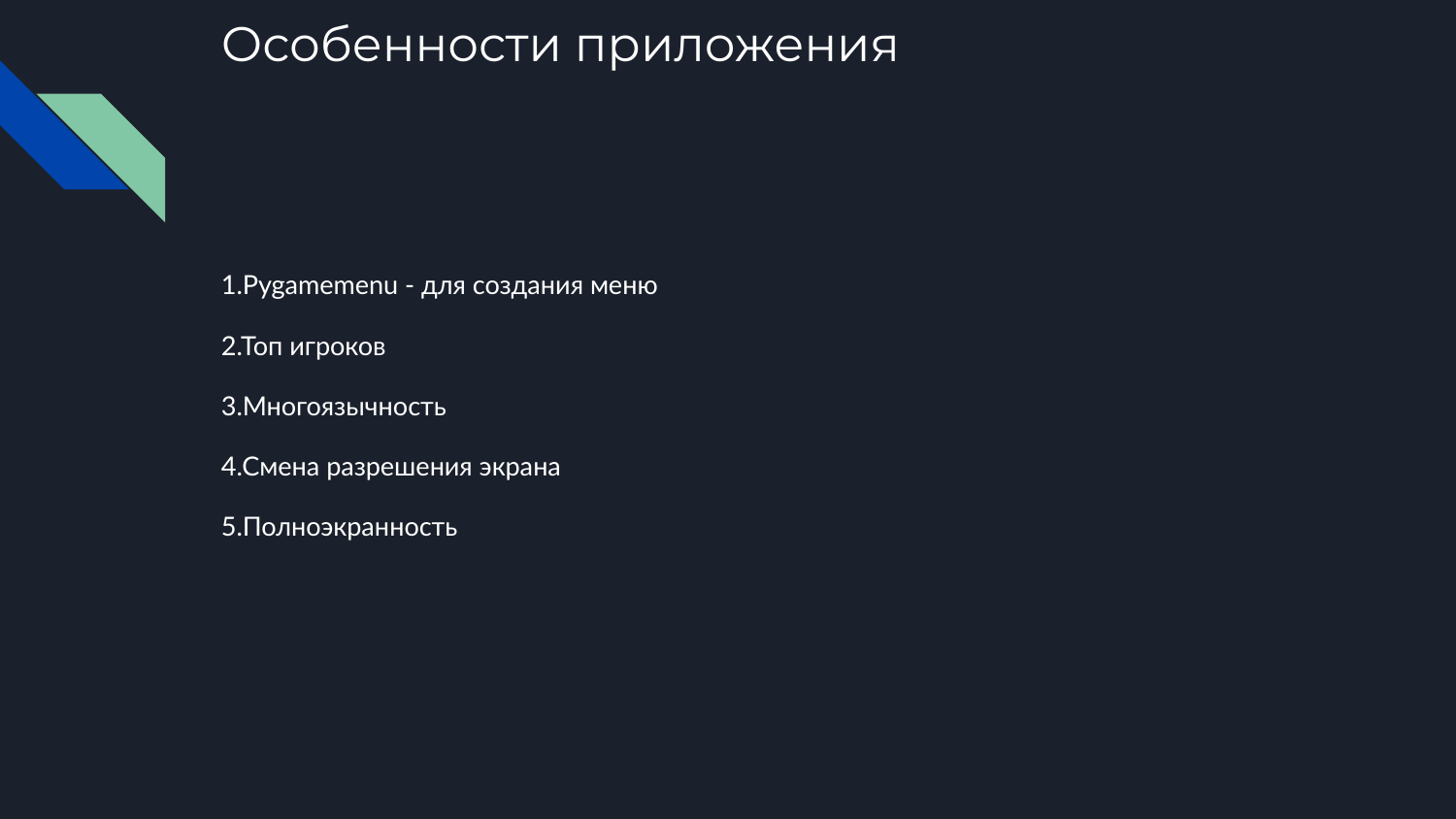

# Особенности приложения
1.Pygamemenu - для создания меню
2.Топ игроков
3.Многоязычность
4.Смена разрешения экрана
5.Полноэкранность